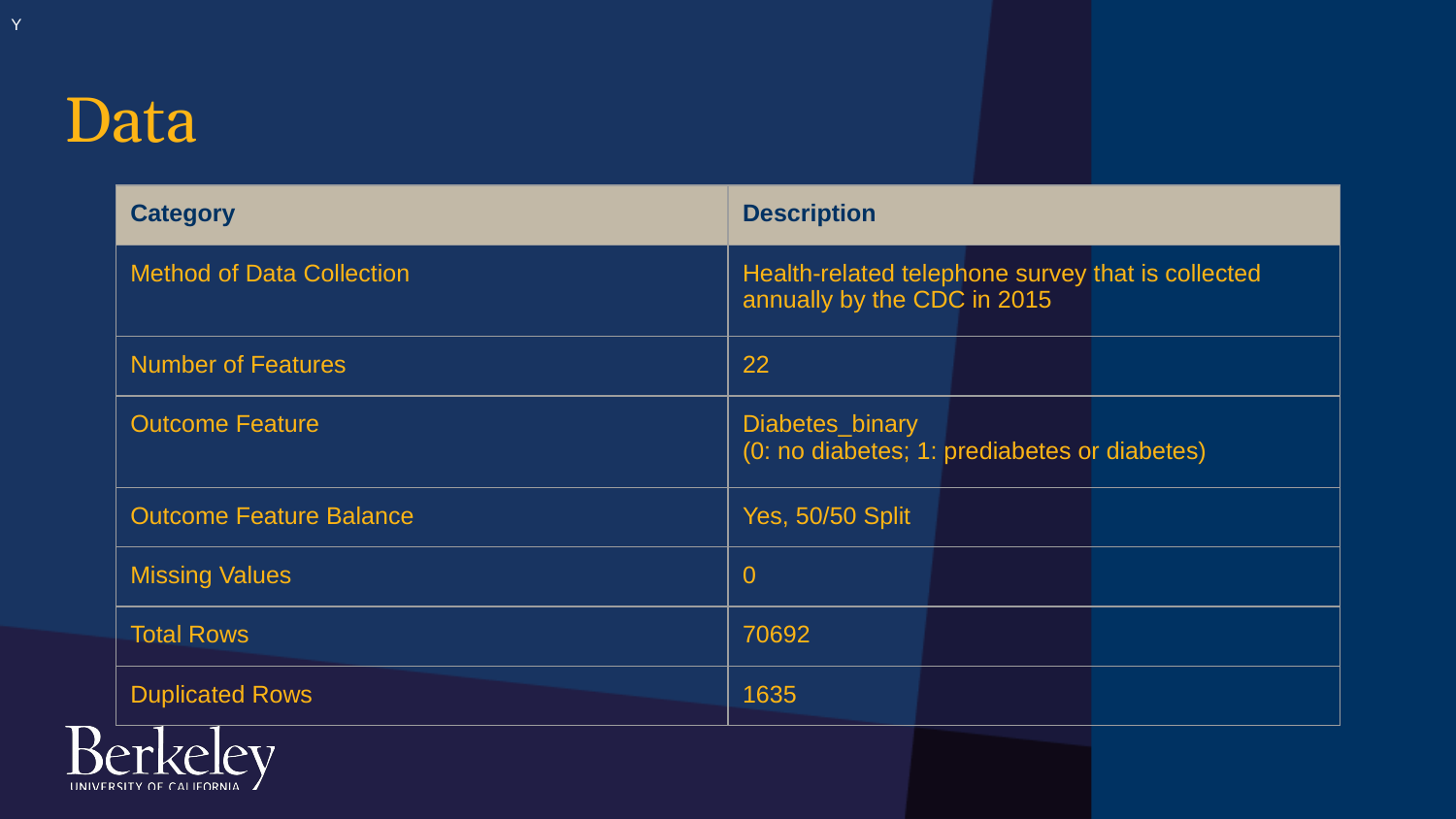

Y
# Data
| Category | Description |
| --- | --- |
| Method of Data Collection | Health-related telephone survey that is collected annually by the CDC in 2015 |
| Number of Features | 22 |
| Outcome Feature | Diabetes\_binary (0: no diabetes; 1: prediabetes or diabetes) |
| Outcome Feature Balance | Yes, 50/50 Split |
| Missing Values | 0 |
| Total Rows | 70692 |
| Duplicated Rows | 1635 |